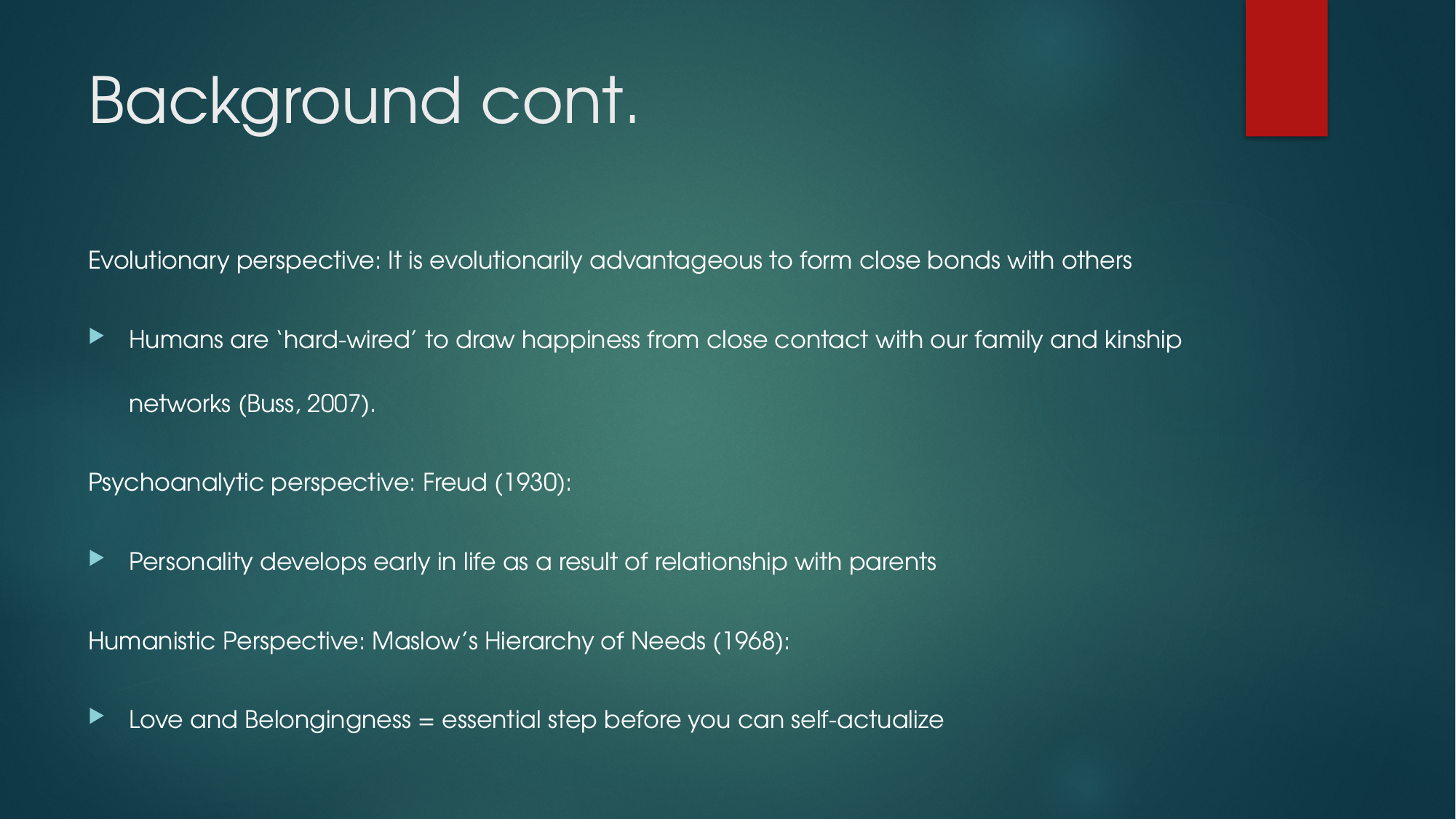

# Background cont.
Evolutionary perspective: It is evolutionarily advantageous to form close bonds with others
Humans are ‘hard-wired’ to draw happiness from close contact with our family and kinship networks (Buss, 2007).
Psychoanalytic perspective: Freud (1930):
Personality develops early in life as a result of relationship with parents
Humanistic Perspective: Maslow’s Hierarchy of Needs (1968):
Love and Belongingness = essential step before you can self-actualize